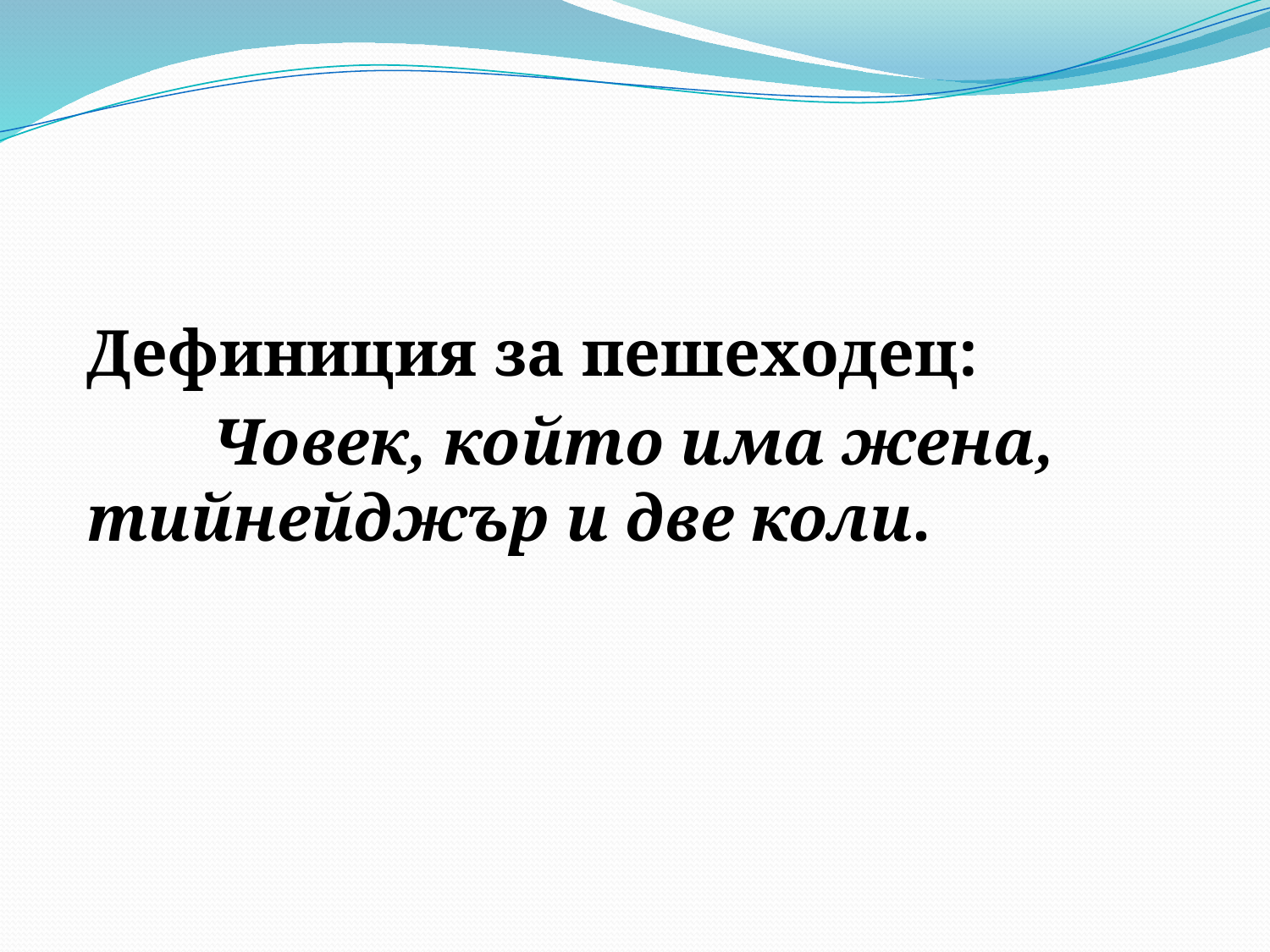

Дефиниция за пешеходец:
	Човек, който има жена, 	тийнейджър и две коли.